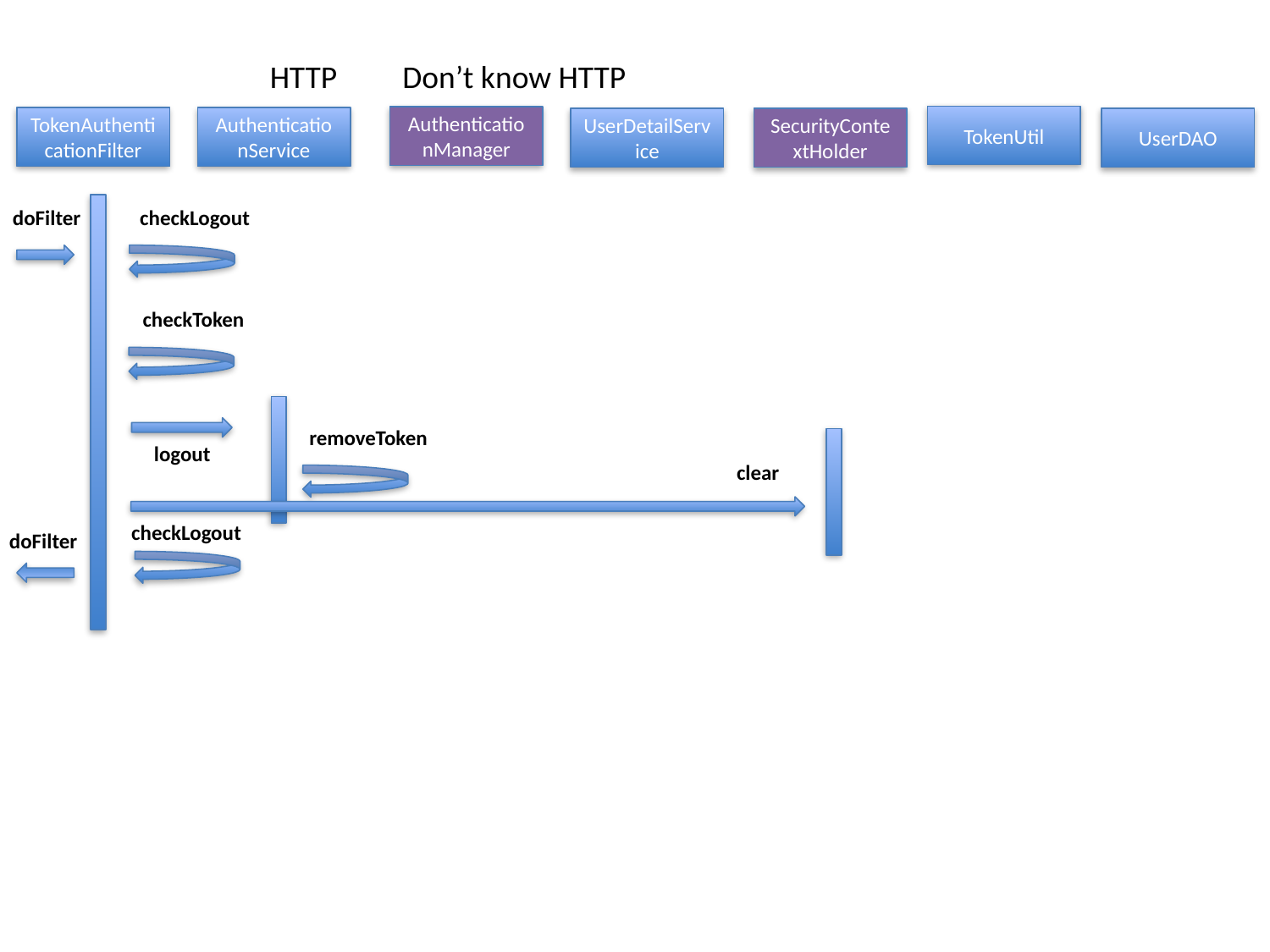

HTTP
Don’t know HTTP
TokenUtil
AuthenticationManager
TokenAuthenticationFilter
AuthenticationService
UserDetailService
SecurityContextHolder
UserDAO

doFilter
checkLogout

checkToken

removeToken

logout
clear

checkLogout
doFilter